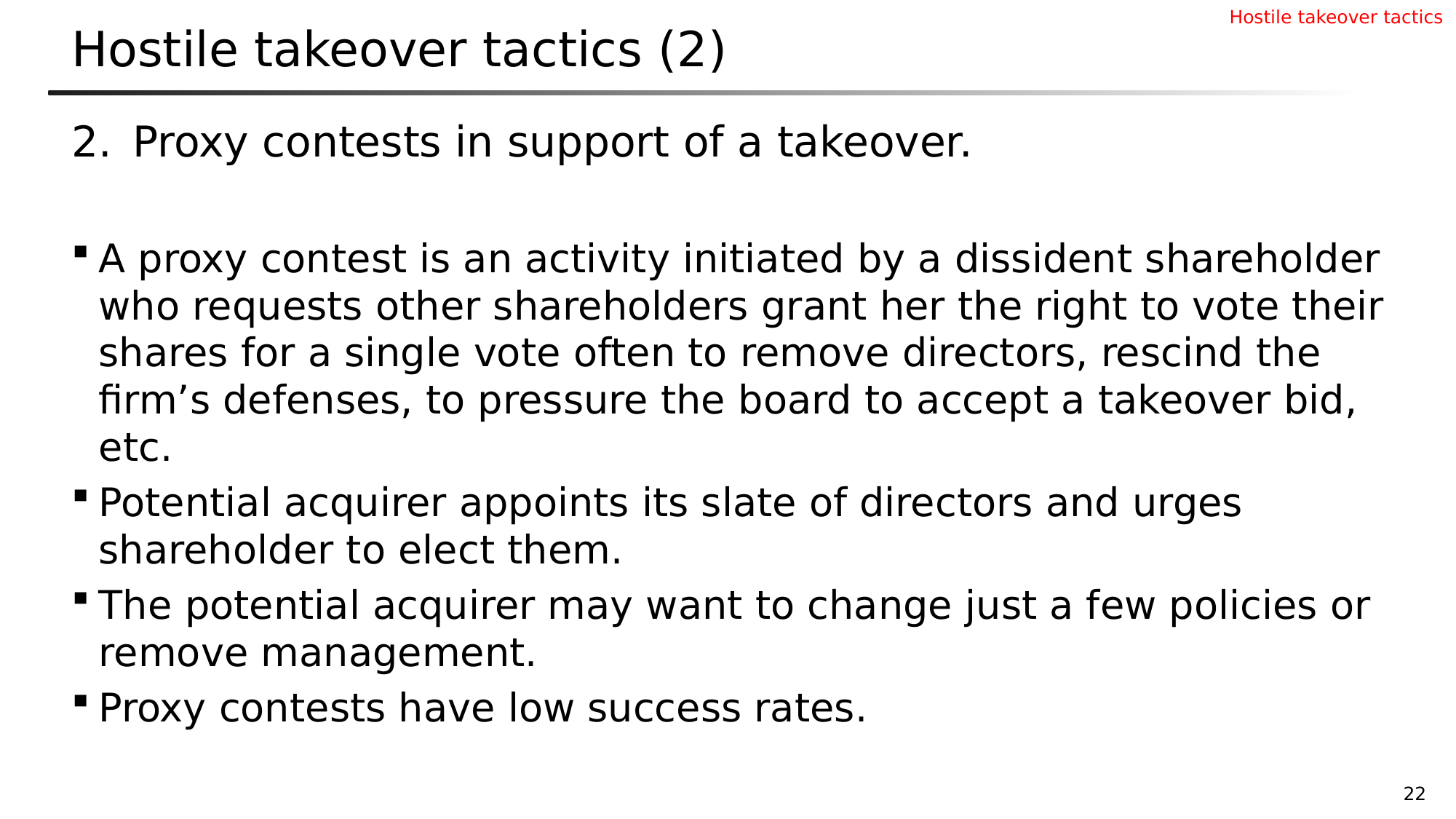

Hostile takeover tactics
# Hostile takeover tactics (2)
Proxy contests in support of a takeover.

A proxy contest is an activity initiated by a dissident shareholder who requests other shareholders grant her the right to vote their shares for a single vote often to remove directors, rescind the firm’s defenses, to pressure the board to accept a takeover bid, etc.
Potential acquirer appoints its slate of directors and urges shareholder to elect them.
The potential acquirer may want to change just a few policies or remove management.
Proxy contests have low success rates.